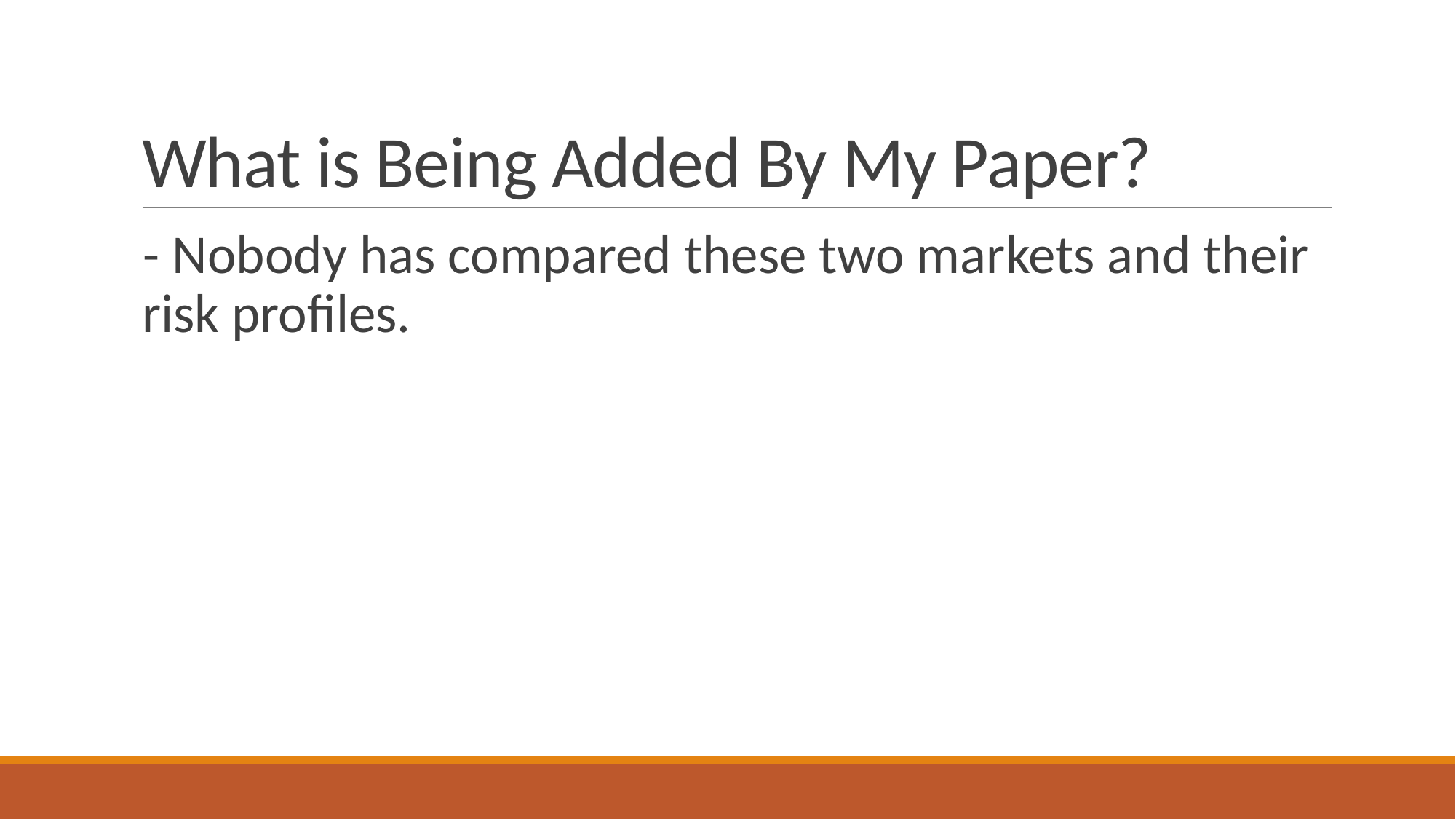

# What is Being Added By My Paper?
- Nobody has compared these two markets and their risk profiles.